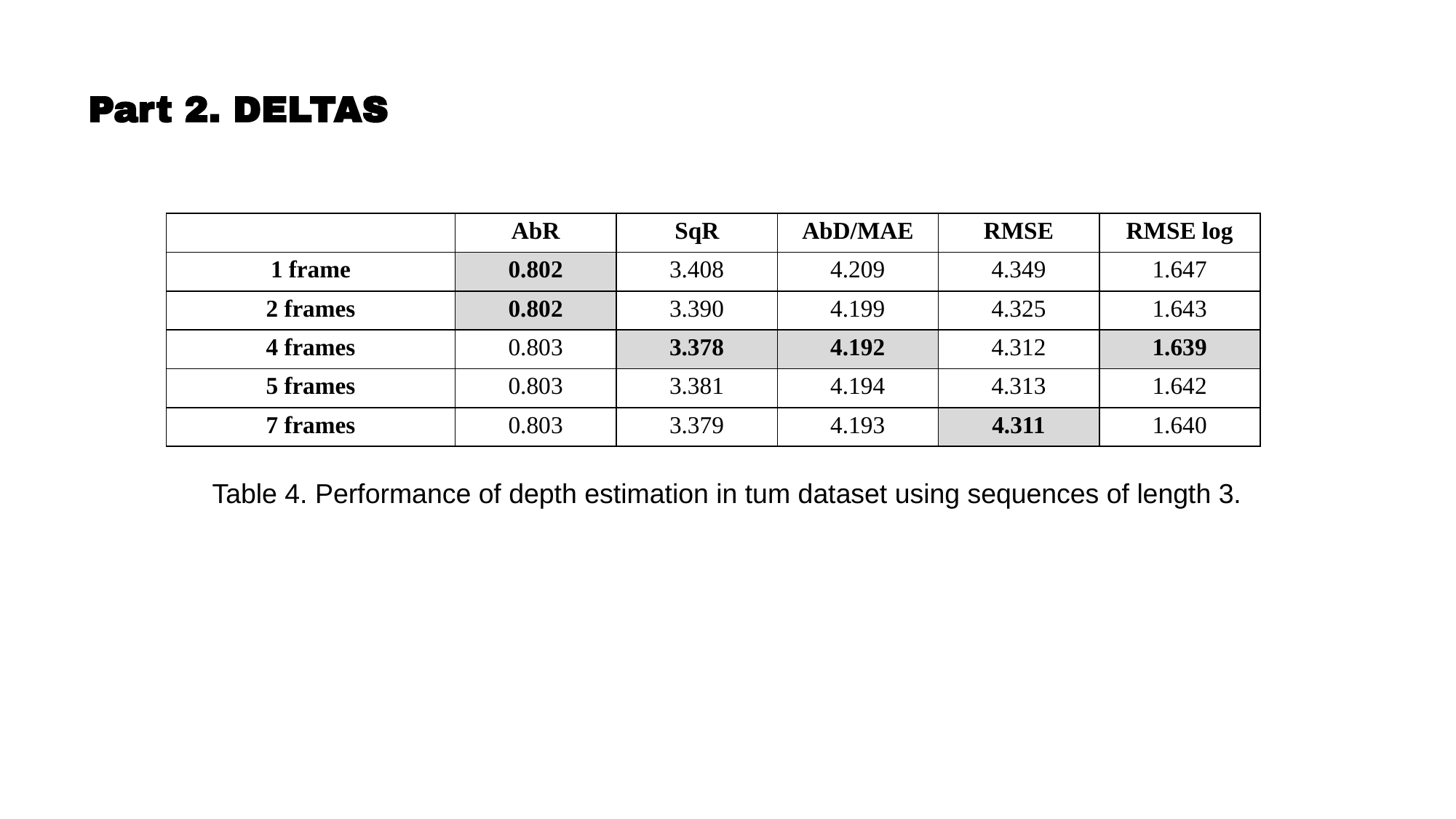

# Part 2. DELTAS
|  | AbR | SqR | AbD/MAE | RMSE | RMSE log |
| --- | --- | --- | --- | --- | --- |
| 1 frame | 0.802 | 3.408 | 4.209 | 4.349 | 1.647 |
| 2 frames | 0.802 | 3.390 | 4.199 | 4.325 | 1.643 |
| 4 frames | 0.803 | 3.378 | 4.192 | 4.312 | 1.639 |
| 5 frames | 0.803 | 3.381 | 4.194 | 4.313 | 1.642 |
| 7 frames | 0.803 | 3.379 | 4.193 | 4.311 | 1.640 |
Table 4. Performance of depth estimation in tum dataset using sequences of length 3.